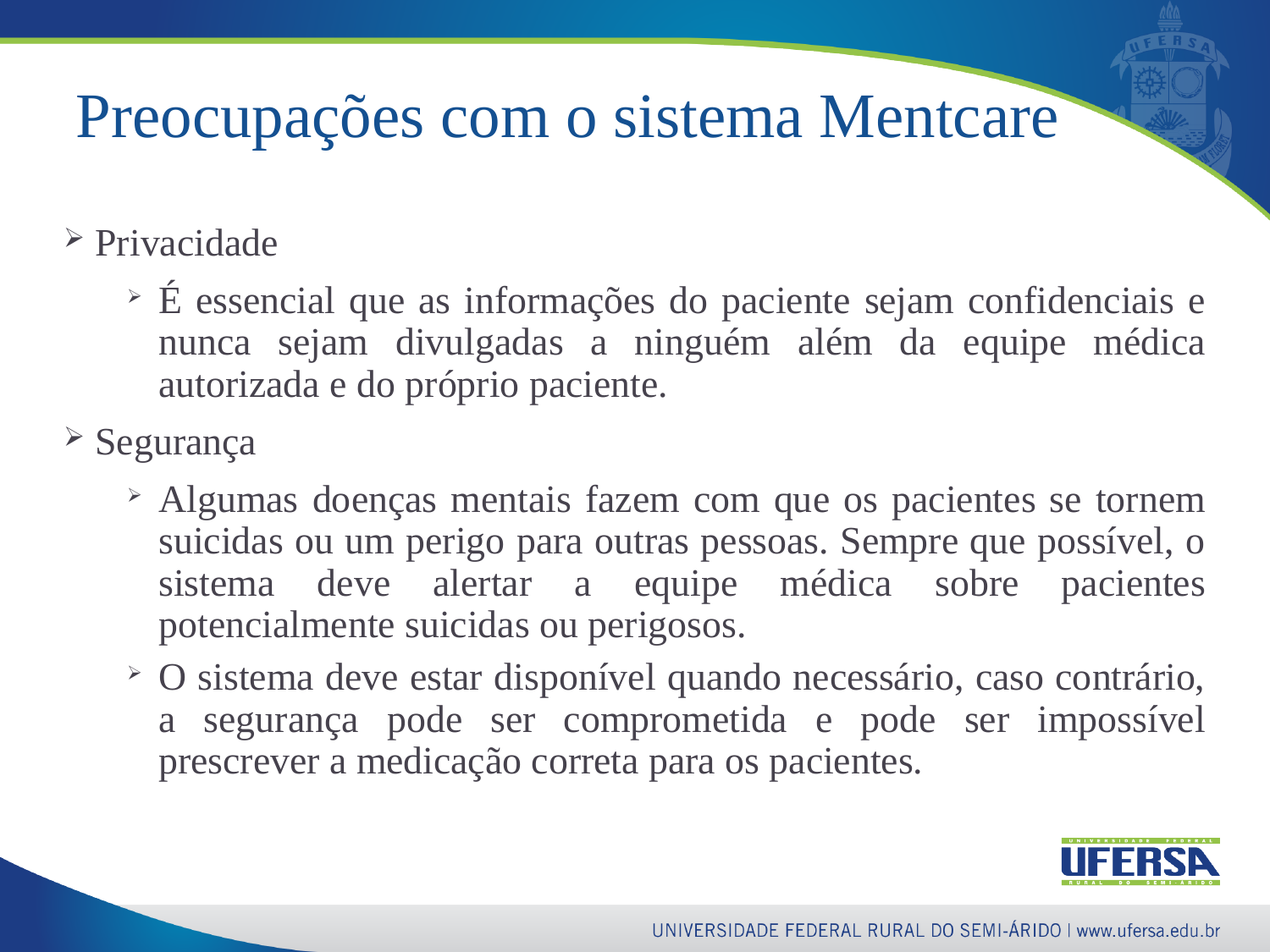

47
# Preocupações com o sistema Mentcare
Privacidade
É essencial que as informações do paciente sejam confidenciais e nunca sejam divulgadas a ninguém além da equipe médica autorizada e do próprio paciente.
Segurança
Algumas doenças mentais fazem com que os pacientes se tornem suicidas ou um perigo para outras pessoas. Sempre que possível, o sistema deve alertar a equipe médica sobre pacientes potencialmente suicidas ou perigosos.
O sistema deve estar disponível quando necessário, caso contrário, a segurança pode ser comprometida e pode ser impossível prescrever a medicação correta para os pacientes.